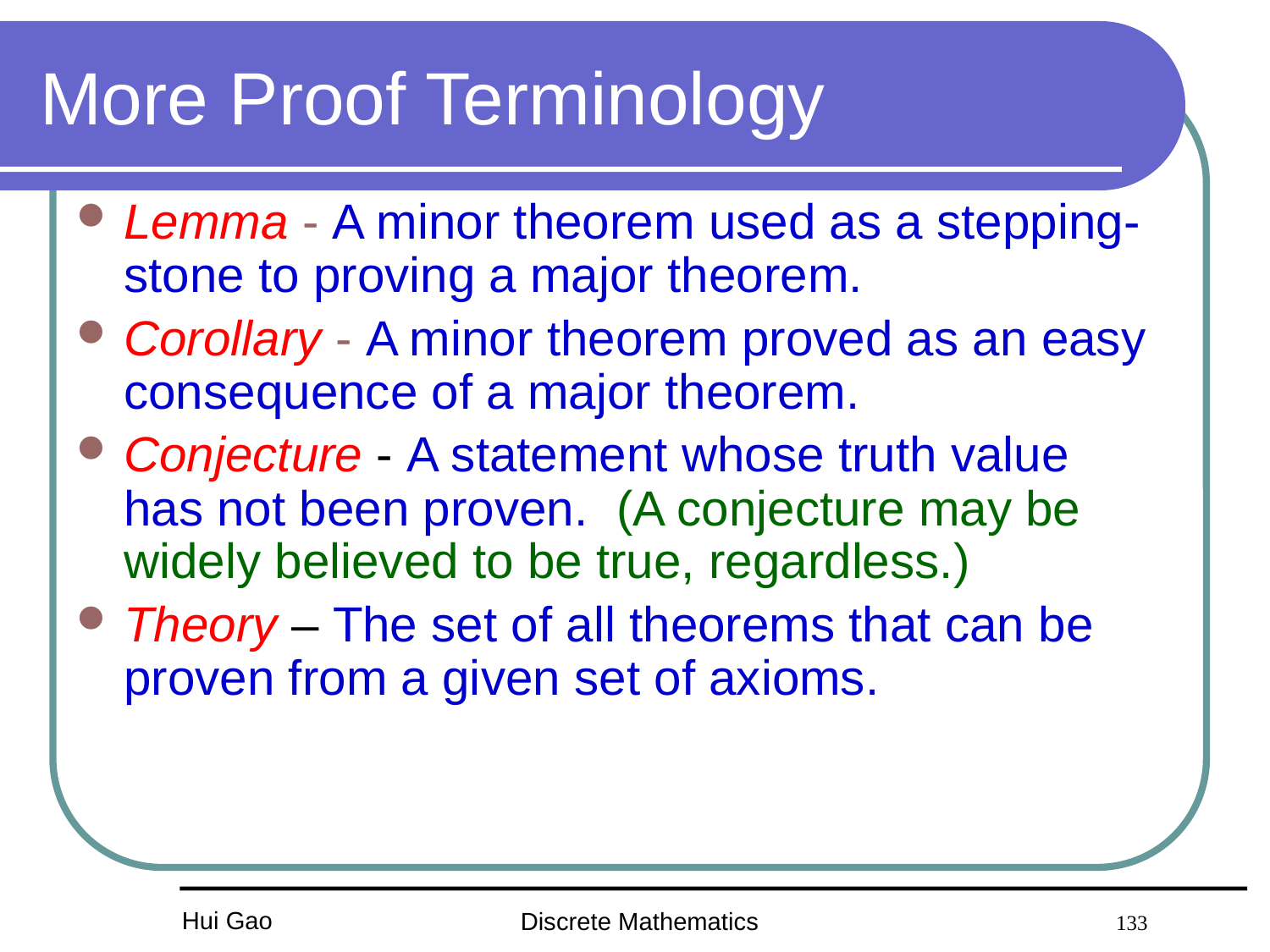

# More Proof Terminology
Lemma - A minor theorem used as a stepping-stone to proving a major theorem.
Corollary - A minor theorem proved as an easy consequence of a major theorem.
Conjecture - A statement whose truth value has not been proven.  (A conjecture may be widely believed to be true, regardless.)
Theory – The set of all theorems that can be proven from a given set of axioms.